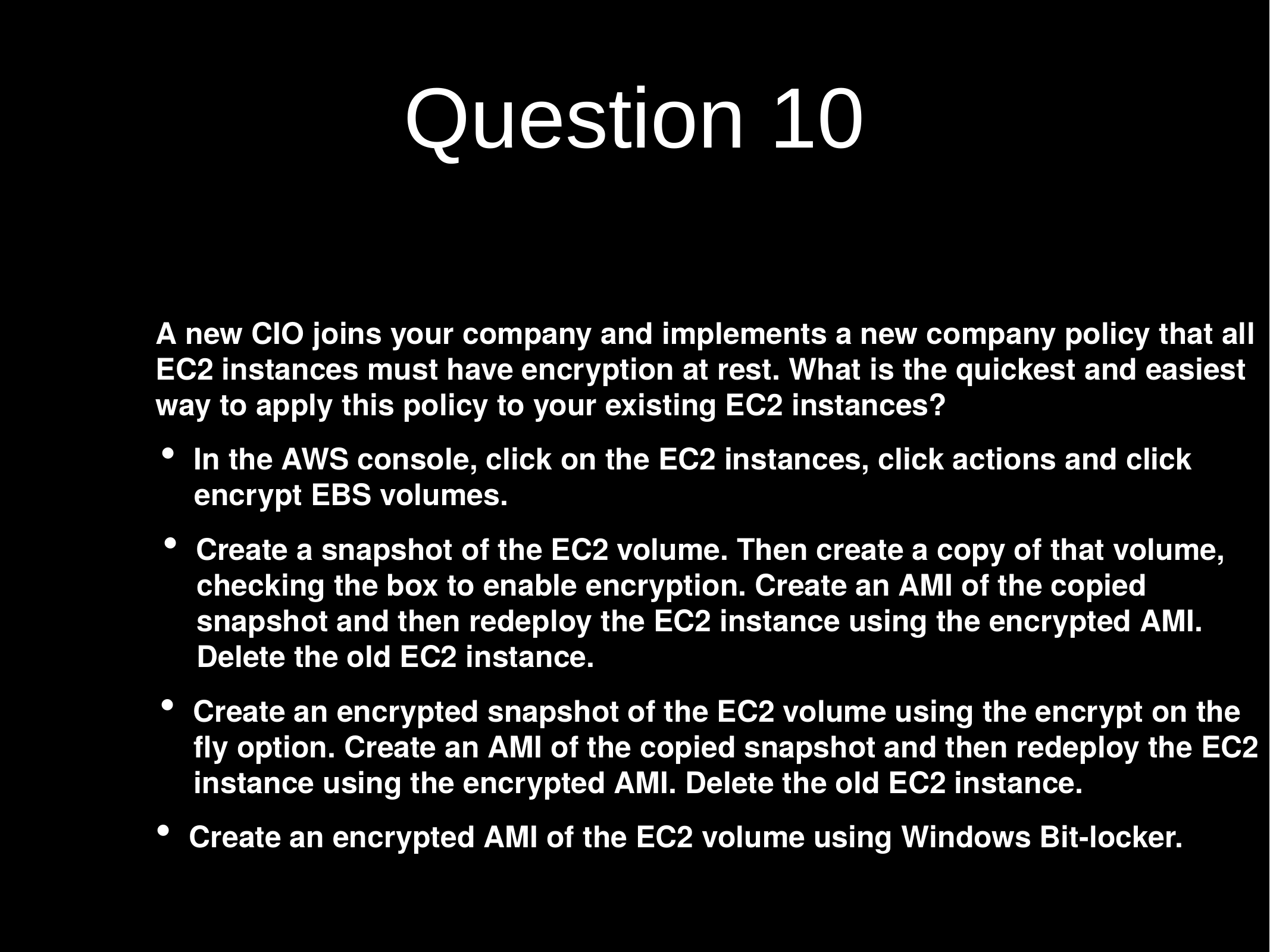

Question 10
A new CIO joins your company and implements a new company policy that all
EC2 instances must have encryption at rest. What is the quickest and easiest
way to apply this policy to your existing EC2 instances?
In the AWS console, click on the EC2 instances, click actions and click
    encrypt EBS volumes.
Create a snapshot of the EC2 volume. Then create a copy of that volume,
    checking the box to enable encryption. Create an AMI of the copied
    snapshot and then redeploy the EC2 instance using the encrypted AMI.
    Delete the old EC2 instance.
Create an encrypted snapshot of the EC2 volume using the encrypt on the
    fly option. Create an AMI of the copied snapshot and then redeploy the EC2
    instance using the encrypted AMI. Delete the old EC2 instance.
Create an encrypted AMI of the EC2 volume using Windows Bit-locker.